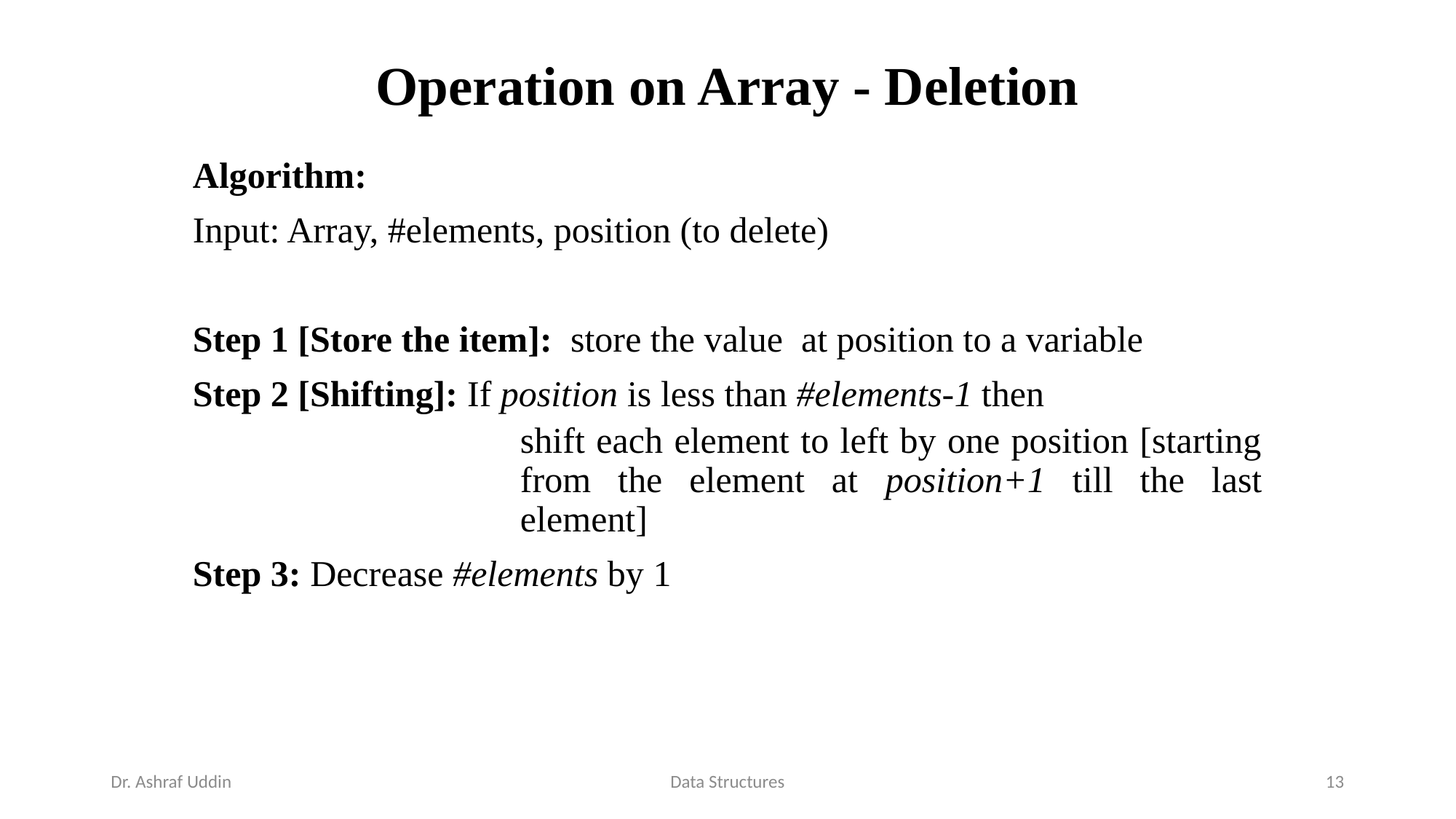

# Operation on Array - Deletion
Algorithm:
Input: Array, #elements, position (to delete)

Step 1 [Store the item]:  store the value  at position to a variable
Step 2 [Shifting]: If position is less than #elements-1 then
shift each element to left by one position [starting from the element at position+1 till the last element]
Step 3: Decrease #elements by 1
Dr. Ashraf Uddin
Data Structures
13